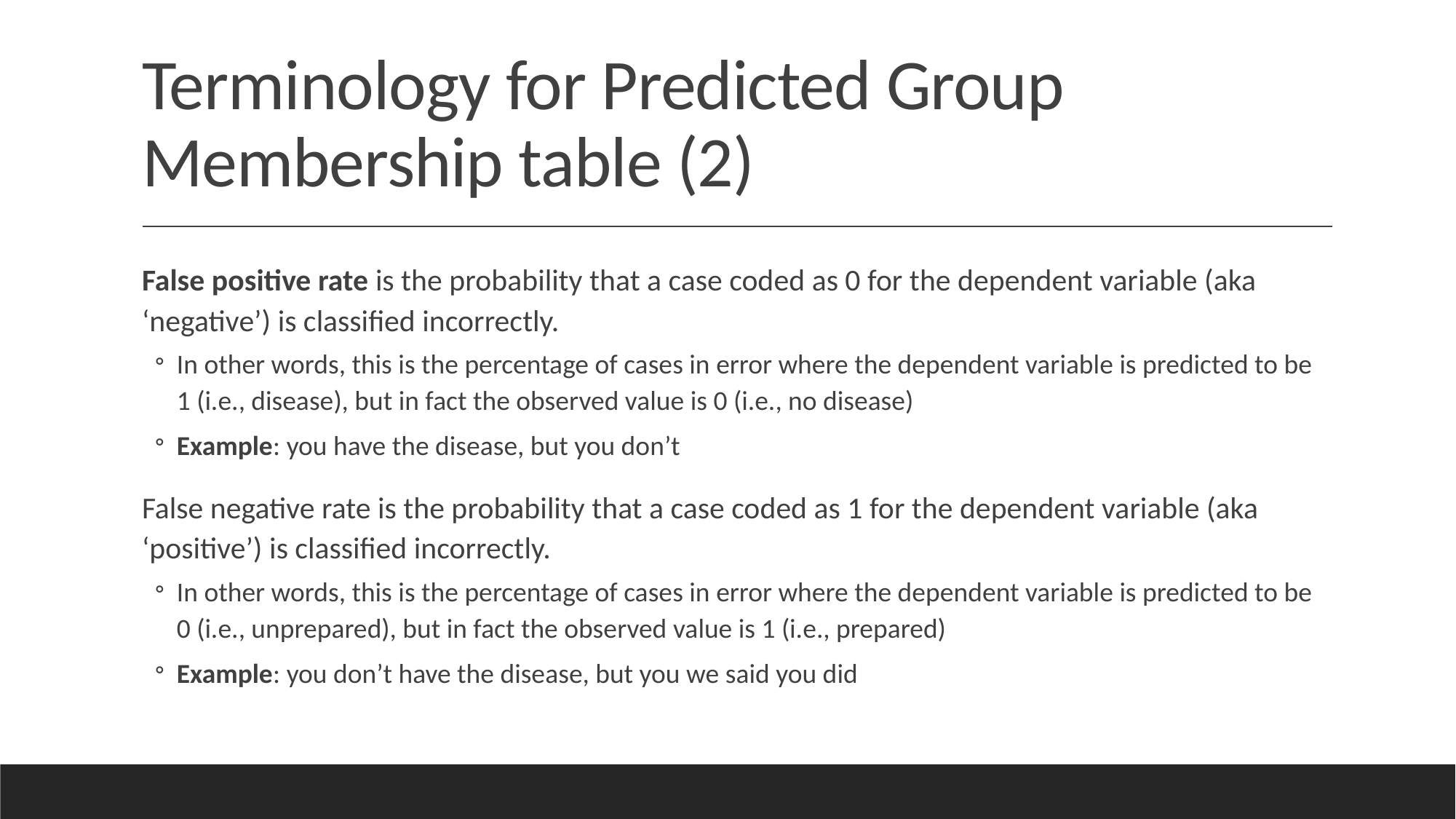

# Terminology for Predicted Group Membership table (2)
False positive rate is the probability that a case coded as 0 for the dependent variable (aka ‘negative’) is classified incorrectly.
In other words, this is the percentage of cases in error where the dependent variable is predicted to be 1 (i.e., disease), but in fact the observed value is 0 (i.e., no disease)
Example: you have the disease, but you don’t
False negative rate is the probability that a case coded as 1 for the dependent variable (aka ‘positive’) is classified incorrectly.
In other words, this is the percentage of cases in error where the dependent variable is predicted to be 0 (i.e., unprepared), but in fact the observed value is 1 (i.e., prepared)
Example: you don’t have the disease, but you we said you did